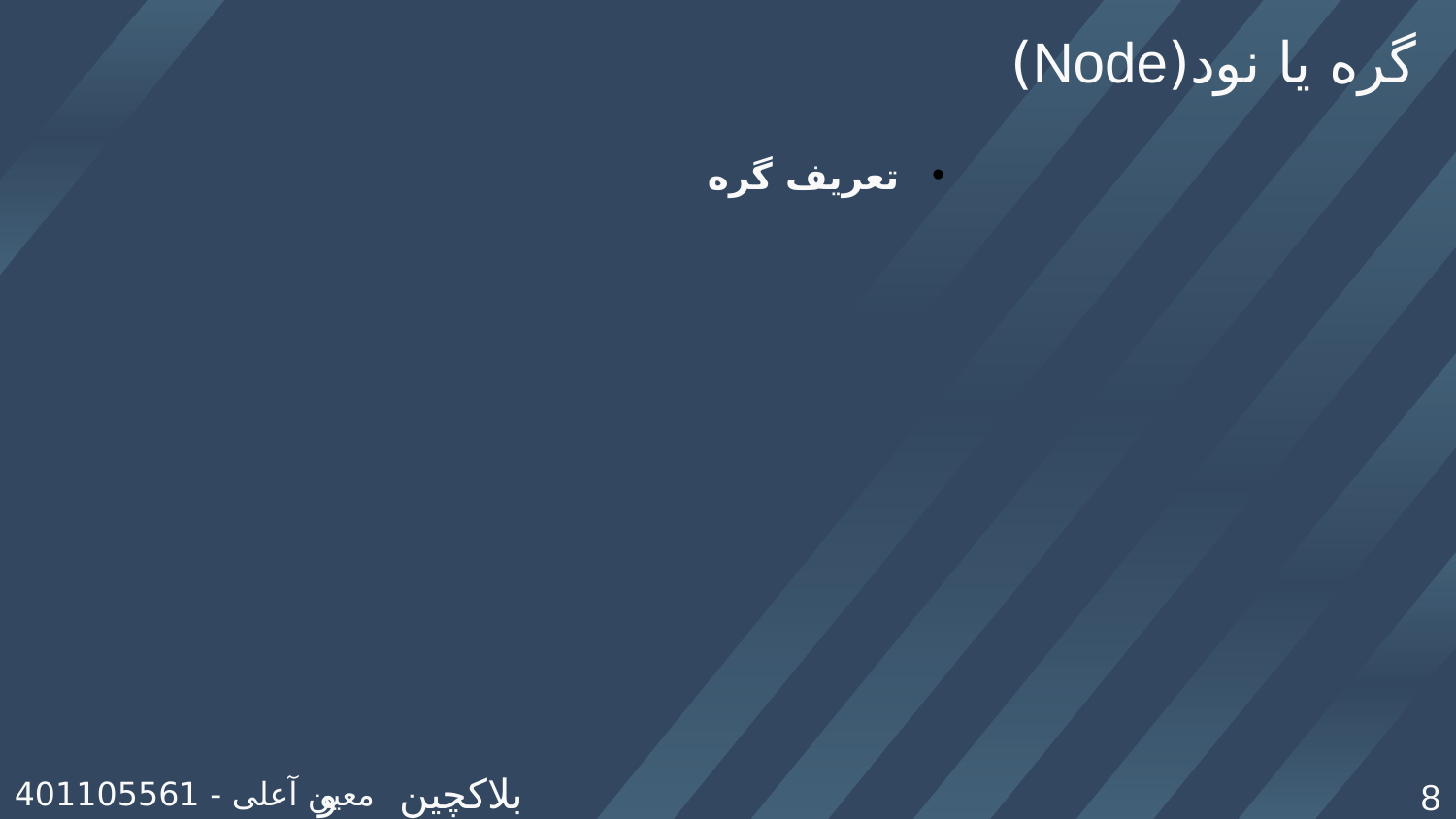

گره یا نود(Node)
تعریف گره
بلاکچین و رمزارزها
معین آعلی - 401105561
8